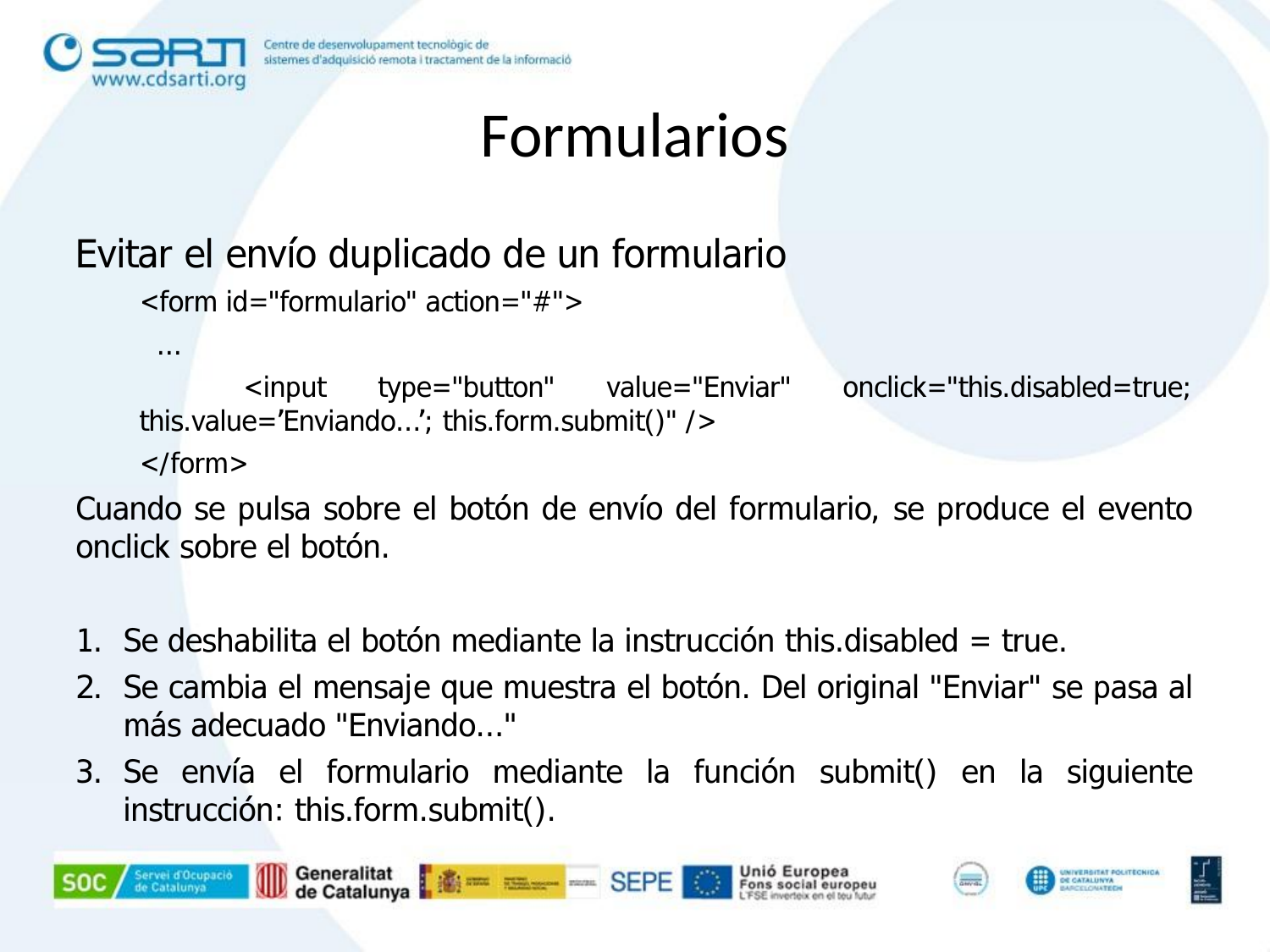

Formularios
Evitar el envío duplicado de un formulario
<form id="formulario" action="#">
  ...
  <input type="button" value="Enviar" onclick="this.disabled=true; this.value=’Enviando...’; this.form.submit()" />
</form>
Cuando se pulsa sobre el botón de envío del formulario, se produce el evento onclick sobre el botón.

Se deshabilita el botón mediante la instrucción this.disabled = true.
Se cambia el mensaje que muestra el botón. Del original "Enviar" se pasa al más adecuado "Enviando..."
Se envía el formulario mediante la función submit() en la siguiente instrucción: this.form.submit().